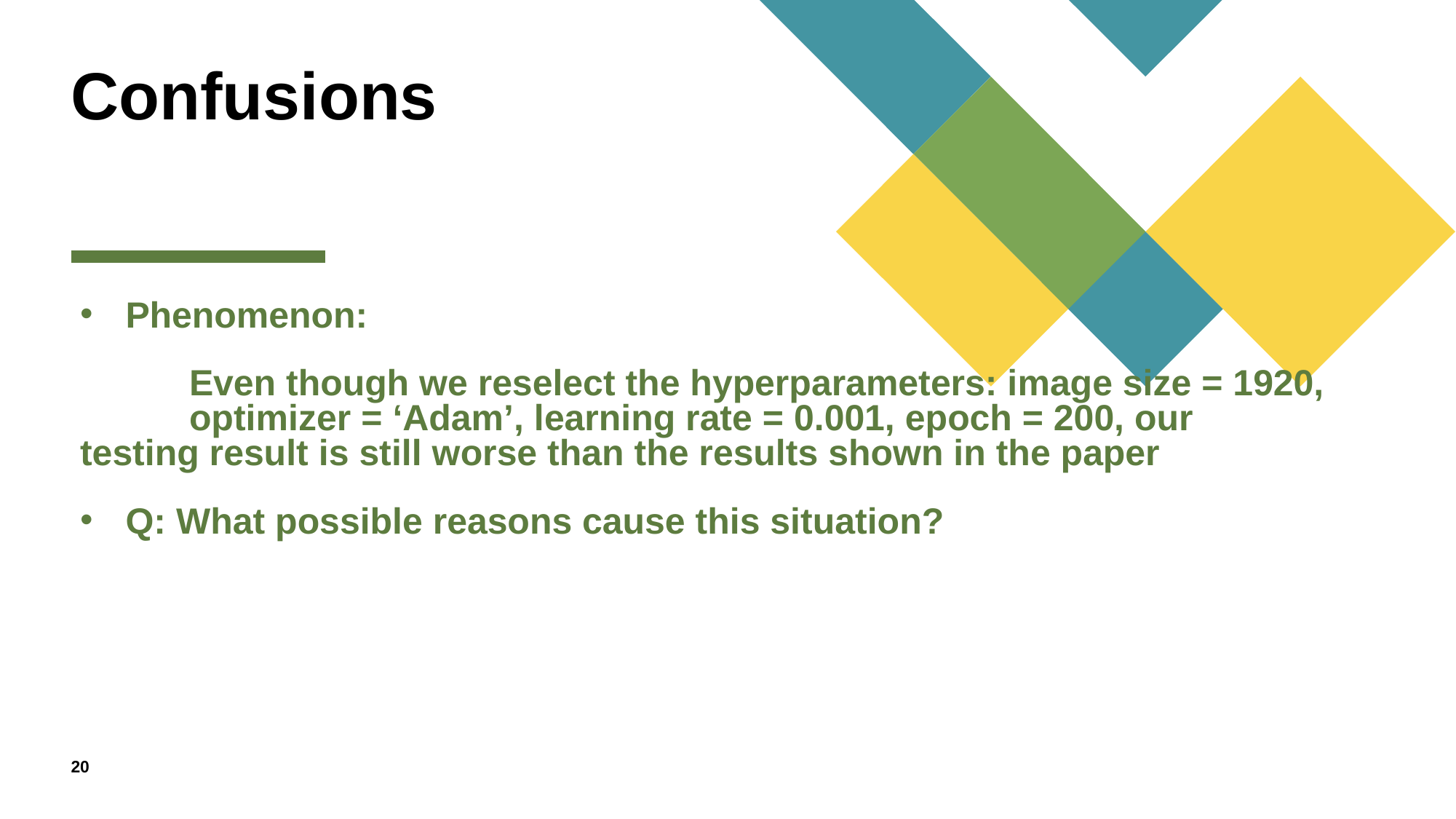

# Confusions
Phenomenon:
	Even though we reselect the hyperparameters: image size = 1920, 	optimizer = ‘Adam’, learning rate = 0.001, epoch = 200, our 	testing result is still worse than the results shown in the paper
Q: What possible reasons cause this situation?
20